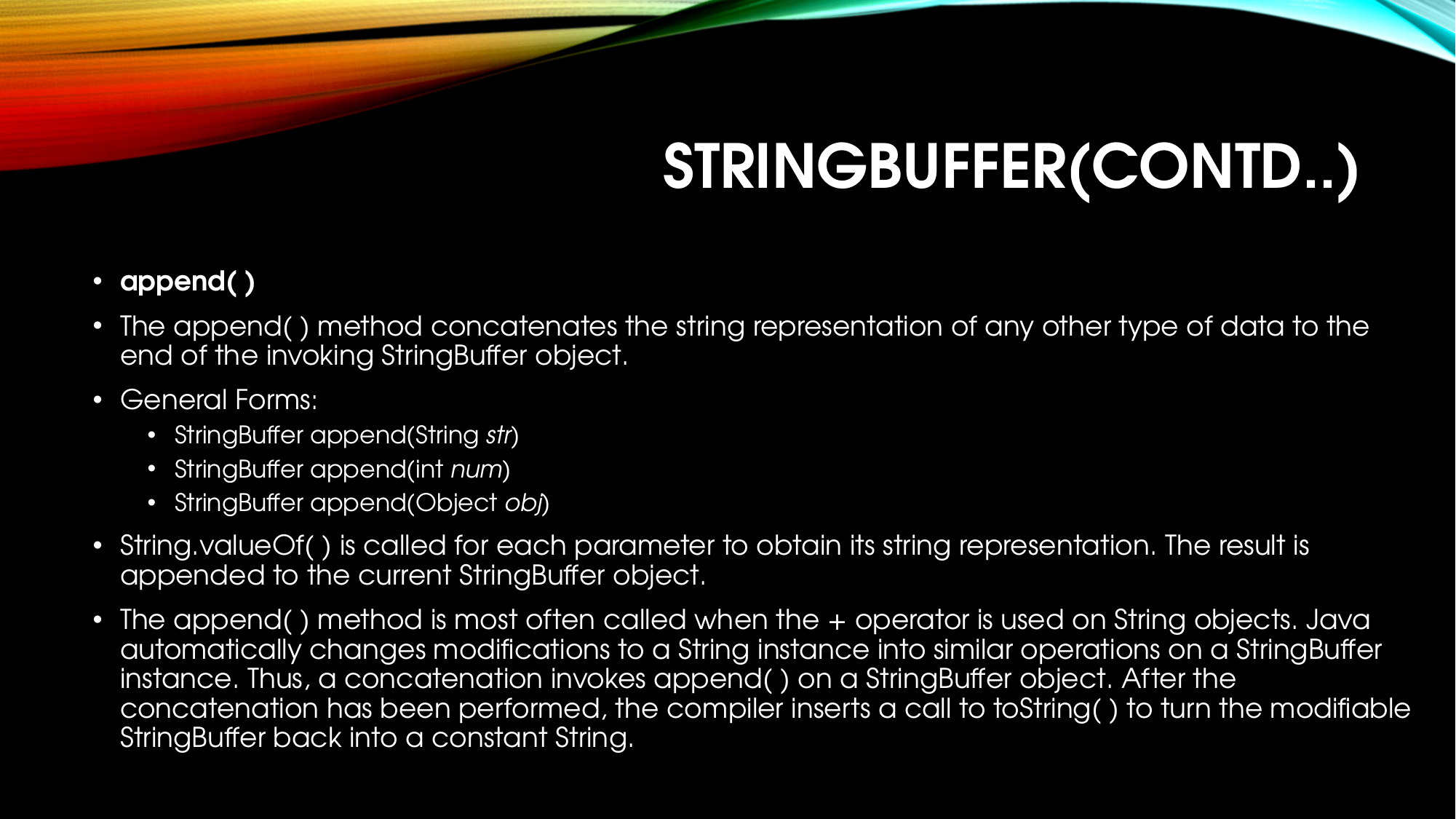

# StringBuffer(contd..)
append( )
The append( ) method concatenates the string representation of any other type of data to the end of the invoking StringBuffer object.
General Forms:
StringBuffer append(String str)
StringBuffer append(int num)
StringBuffer append(Object obj)
String.valueOf( ) is called for each parameter to obtain its string representation. The result is appended to the current StringBuffer object.
The append( ) method is most often called when the + operator is used on String objects. Java automatically changes modifications to a String instance into similar operations on a StringBuffer instance. Thus, a concatenation invokes append( ) on a StringBuffer object. After the concatenation has been performed, the compiler inserts a call to toString( ) to turn the modifiable StringBuffer back into a constant String.